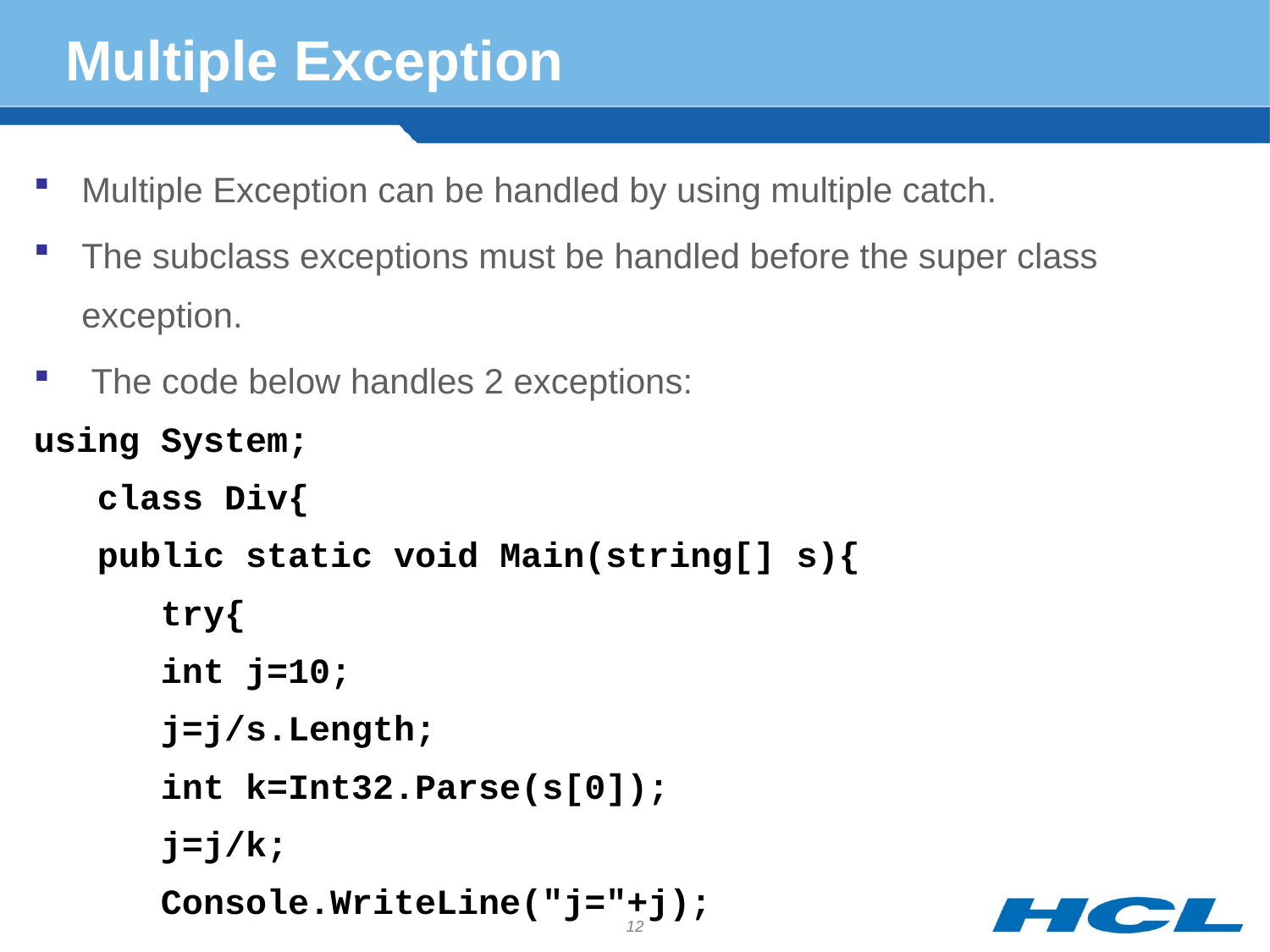

# Multiple Exception
Multiple Exception can be handled by using multiple catch.
The subclass exceptions must be handled before the super class exception.
 The code below handles 2 exceptions:
using System;
class Div{
public static void Main(string[] s){
try{
int j=10;
j=j/s.Length;
int k=Int32.Parse(s[0]);
j=j/k;
Console.WriteLine("j="+j);
12